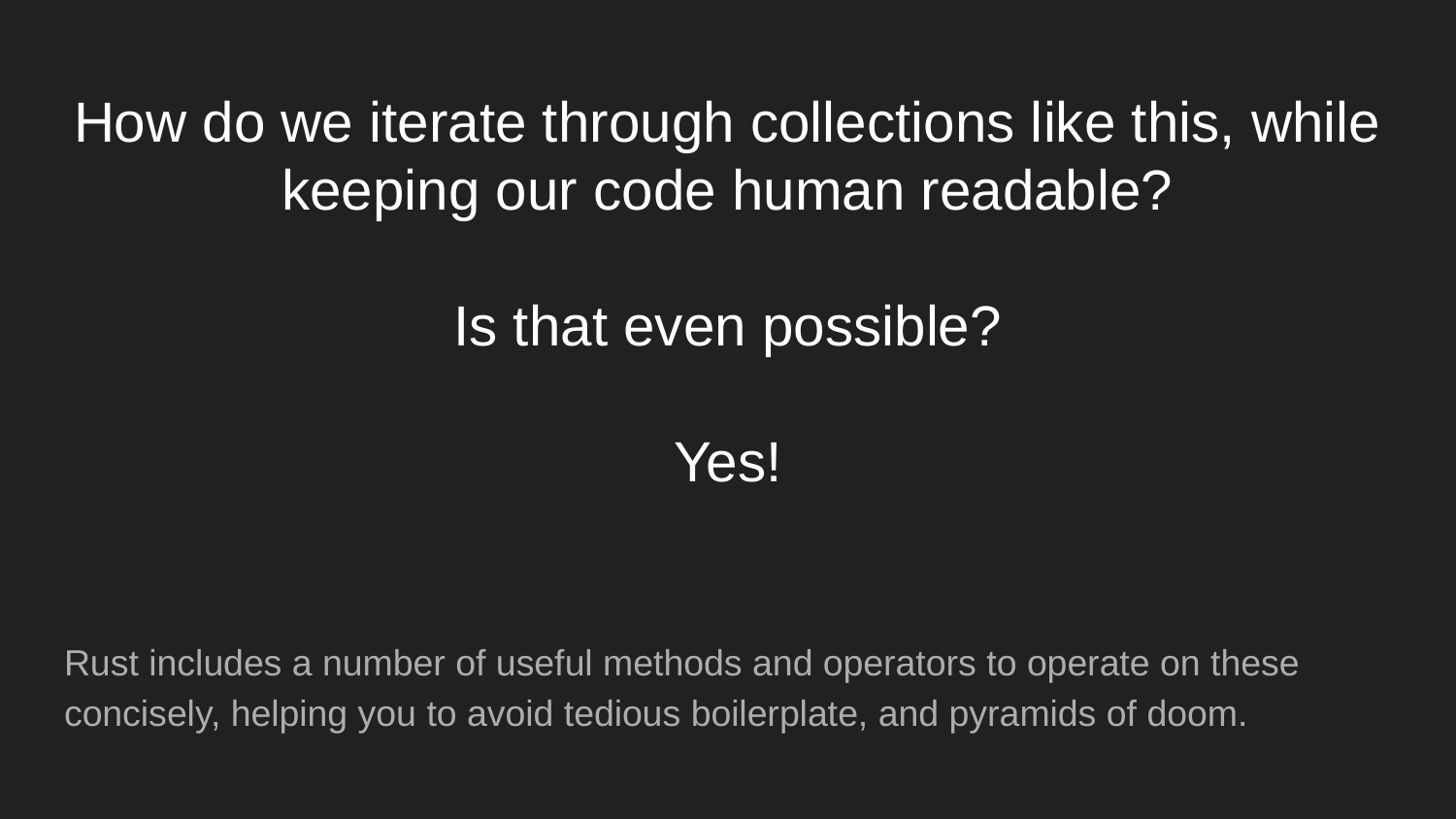

# How do we iterate through collections like this, while keeping our code human readable?

Is that even possible?

Yes!
Rust includes a number of useful methods and operators to operate on these concisely, helping you to avoid tedious boilerplate, and pyramids of doom.